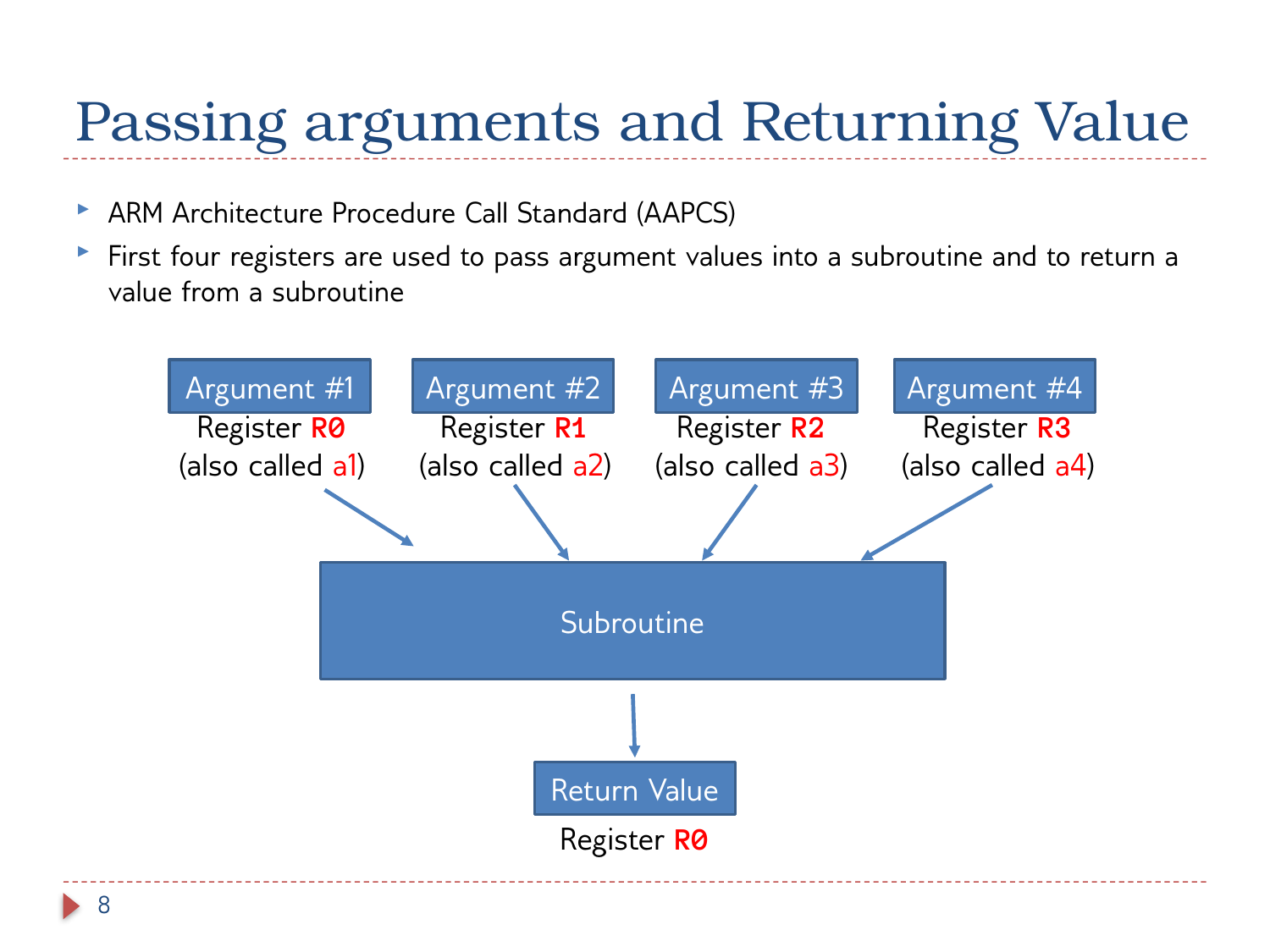

# Passing arguments and Returning Value
ARM Architecture Procedure Call Standard (AAPCS)
First four registers are used to pass argument values into a subroutine and to return a value from a subroutine
Argument #1
Argument #2
Argument #3
Argument #4
Register R0
(also called a1)
Register R1
(also called a2)
Register R2
(also called a3)
Register R3
(also called a4)
Subroutine
Return Value
Register R0
8